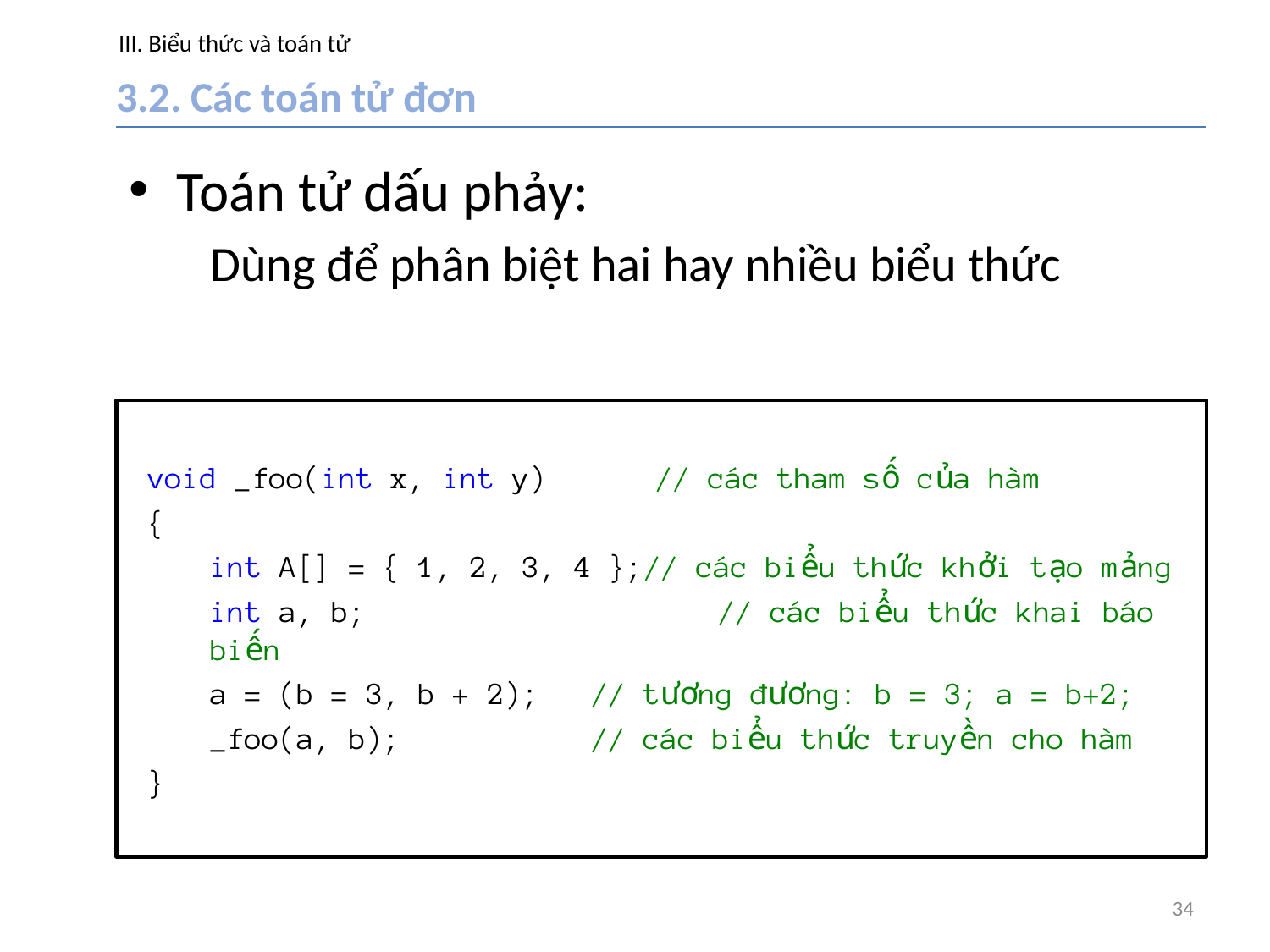

# III. Biểu thức và toán tử
3.2. Các toán tử đơn
Toán tử dấu phảy:
Dùng để phân biệt hai hay nhiều biểu thức

void _foo(int x, int y) 	// các tham số của hàm
{
int A[] = { 1, 2, 3, 4 };// các biểu thức khởi tạo mảng
int a, b;			// các biểu thức khai báo biến
a = (b = 3, b + 2);	// tương đương: b = 3; a = b+2;
_foo(a, b);		// các biểu thức truyền cho hàm
}
34